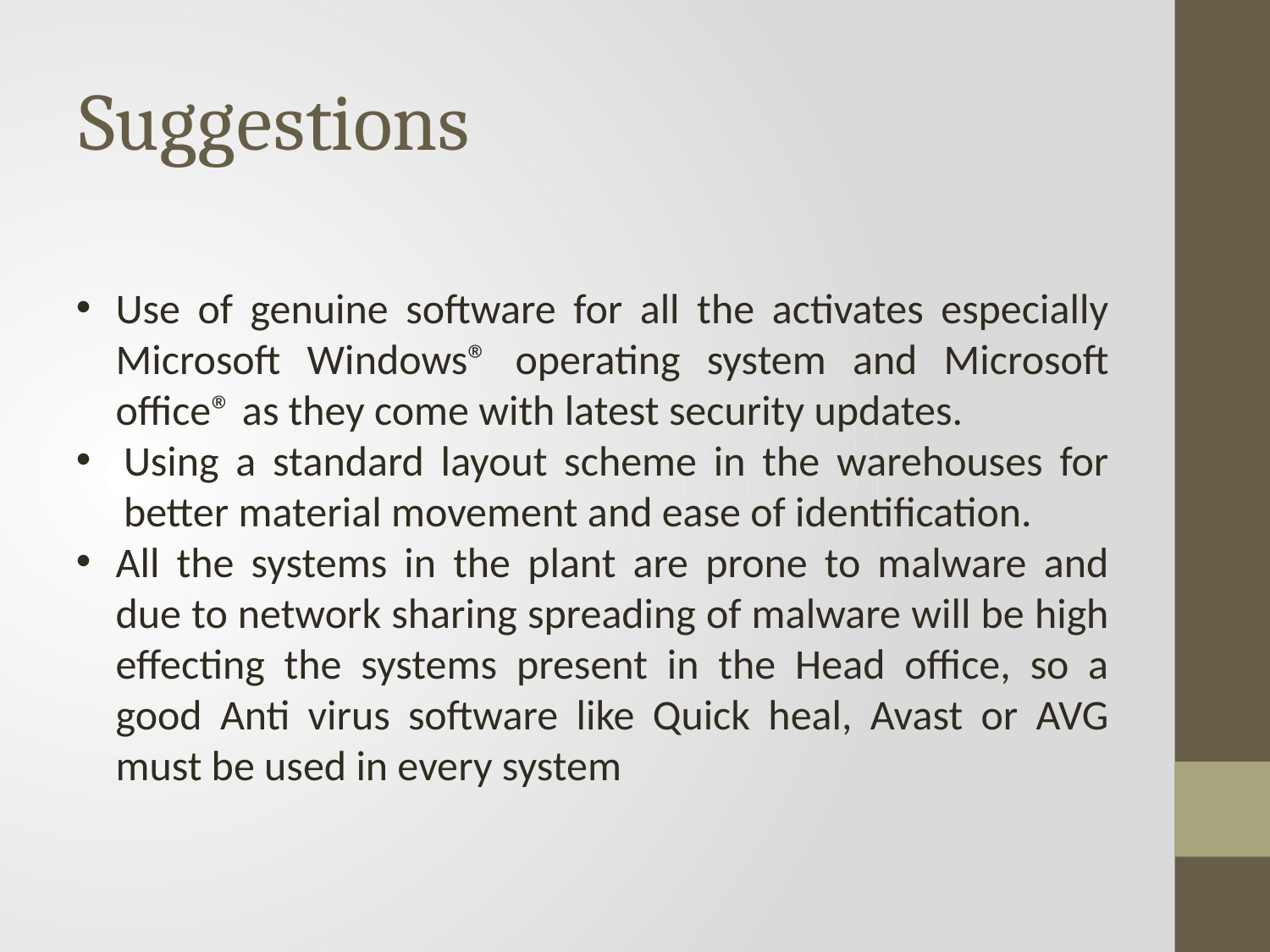

# Suggestions
Use of genuine software for all the activates especially Microsoft Windows® operating system and Microsoft office® as they come with latest security updates.
Using a standard layout scheme in the warehouses for better material movement and ease of identification.
All the systems in the plant are prone to malware and due to network sharing spreading of malware will be high effecting the systems present in the Head office, so a good Anti virus software like Quick heal, Avast or AVG must be used in every system